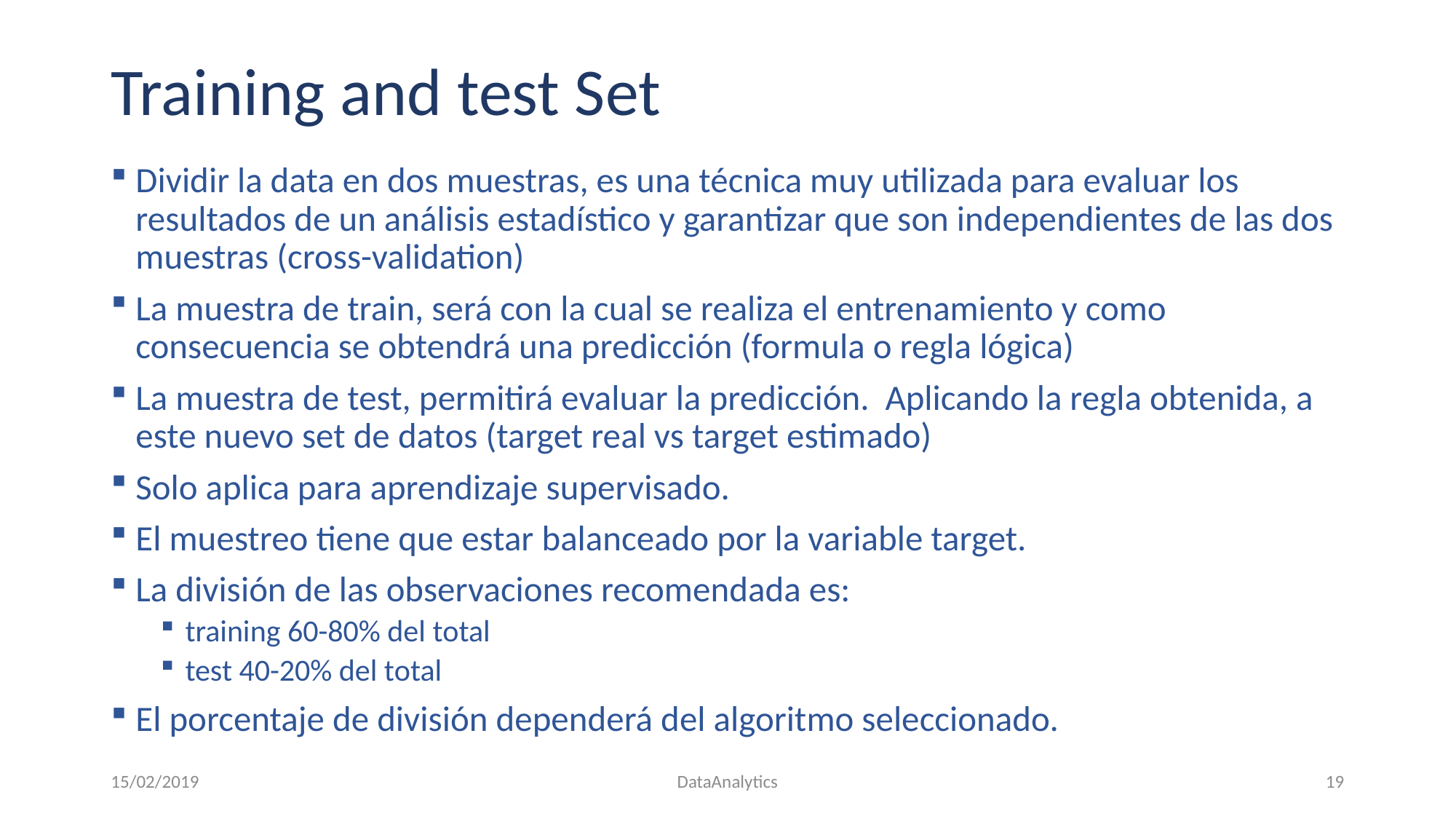

# Training and test Set
Dividir la data en dos muestras, es una técnica muy utilizada para evaluar los resultados de un análisis estadístico y garantizar que son independientes de las dos muestras (cross-validation)
La muestra de train, será con la cual se realiza el entrenamiento y como consecuencia se obtendrá una predicción (formula o regla lógica)
La muestra de test, permitirá evaluar la predicción.  Aplicando la regla obtenida, a este nuevo set de datos (target real vs target estimado)
Solo aplica para aprendizaje supervisado.
El muestreo tiene que estar balanceado por la variable target.
La división de las observaciones recomendada es:
training 60-80% del total
test 40-20% del total
El porcentaje de división dependerá del algoritmo seleccionado.

15/02/2019
DataAnalytics
19